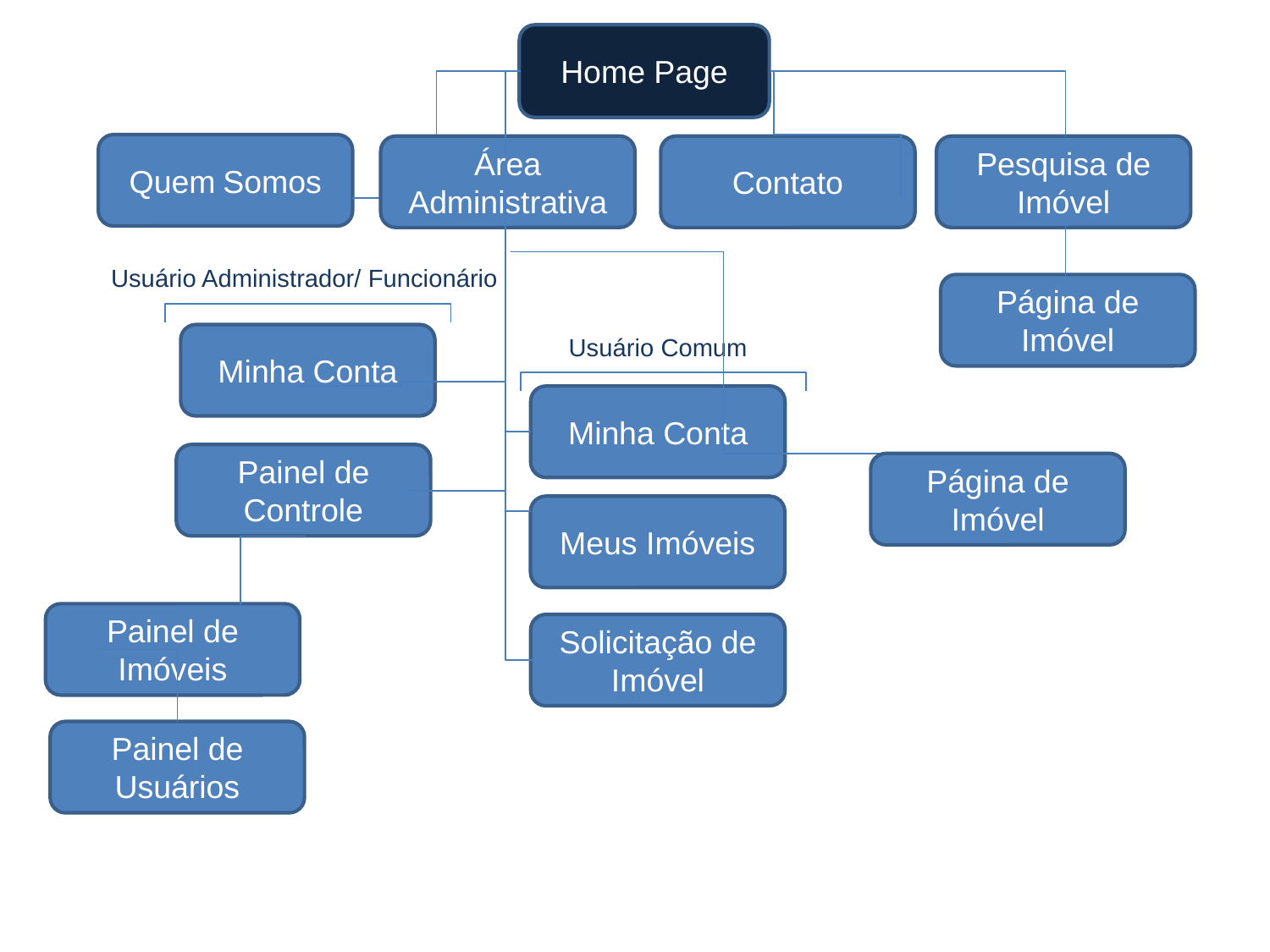

Home Page
Quem Somos
Área Administrativa
Contato
Pesquisa de Imóvel

Usuário Administrador/ Funcionário
Página de Imóvel
Minha Conta
Usuário Comum
Minha Conta
Painel de Controle
Página de Imóvel
Meus Imóveis
Painel de Imóveis
Solicitação de Imóvel
Painel de Usuários